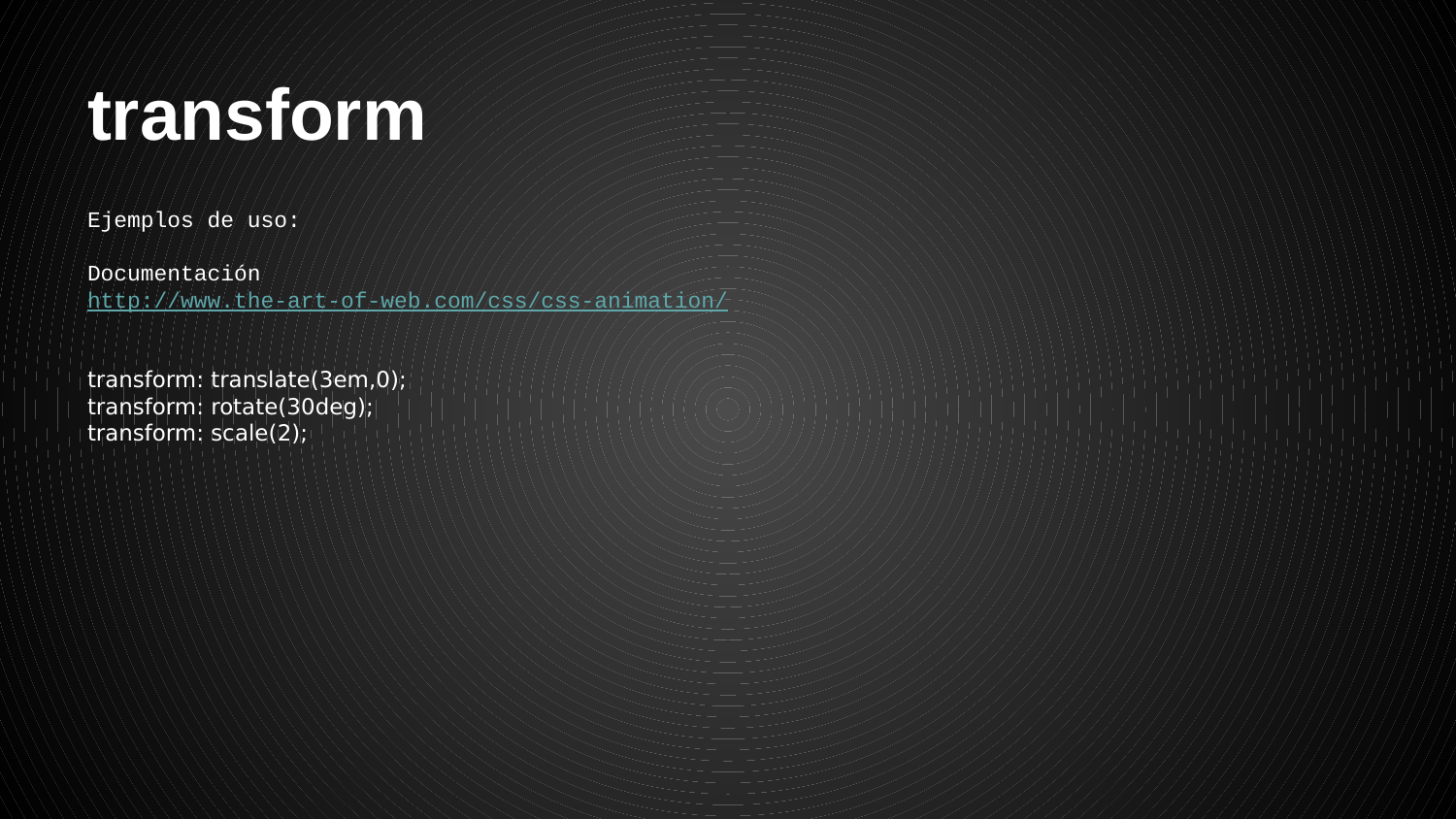

# transform
Ejemplos de uso:

Documentación
http://www.the-art-of-web.com/css/css-animation/

transform: translate(3em,0);
transform: rotate(30deg);
transform: scale(2);